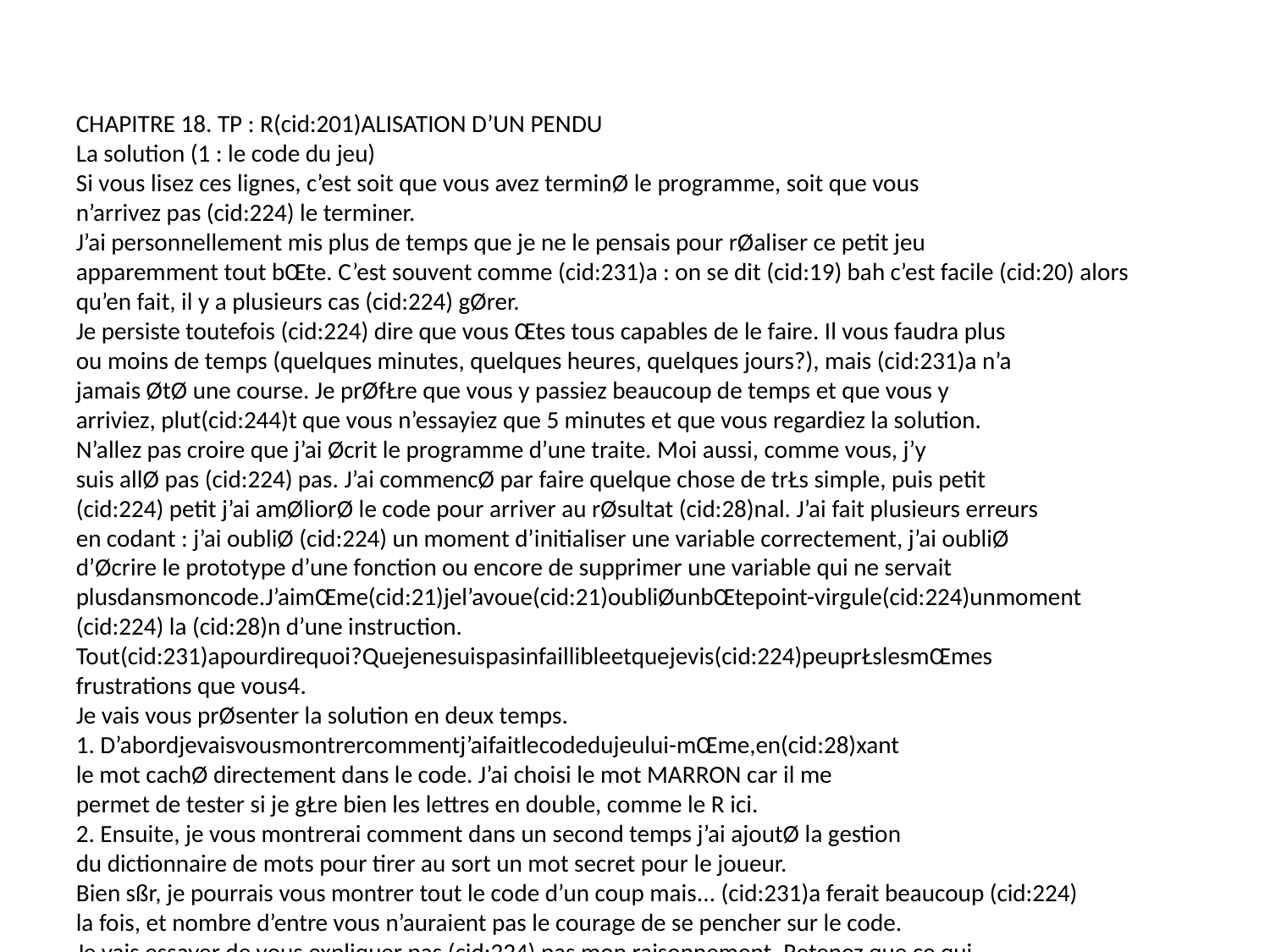

CHAPITRE 18. TP : R(cid:201)ALISATION D’UN PENDU
La solution (1 : le code du jeu)
Si vous lisez ces lignes, c’est soit que vous avez terminØ le programme, soit que vous
n’arrivez pas (cid:224) le terminer.
J’ai personnellement mis plus de temps que je ne le pensais pour rØaliser ce petit jeu
apparemment tout bŒte. C’est souvent comme (cid:231)a : on se dit (cid:19) bah c’est facile (cid:20) alors
qu’en fait, il y a plusieurs cas (cid:224) gØrer.
Je persiste toutefois (cid:224) dire que vous Œtes tous capables de le faire. Il vous faudra plus
ou moins de temps (quelques minutes, quelques heures, quelques jours?), mais (cid:231)a n’a
jamais ØtØ une course. Je prØfŁre que vous y passiez beaucoup de temps et que vous y
arriviez, plut(cid:244)t que vous n’essayiez que 5 minutes et que vous regardiez la solution.
N’allez pas croire que j’ai Øcrit le programme d’une traite. Moi aussi, comme vous, j’y
suis allØ pas (cid:224) pas. J’ai commencØ par faire quelque chose de trŁs simple, puis petit
(cid:224) petit j’ai amØliorØ le code pour arriver au rØsultat (cid:28)nal. J’ai fait plusieurs erreurs
en codant : j’ai oubliØ (cid:224) un moment d’initialiser une variable correctement, j’ai oubliØ
d’Øcrire le prototype d’une fonction ou encore de supprimer une variable qui ne servait
plusdansmoncode.J’aimŒme(cid:21)jel’avoue(cid:21)oubliØunbŒtepoint-virgule(cid:224)unmoment
(cid:224) la (cid:28)n d’une instruction.
Tout(cid:231)apourdirequoi?Quejenesuispasinfaillibleetquejevis(cid:224)peuprŁslesmŒmes
frustrations que vous4.
Je vais vous prØsenter la solution en deux temps.
1. D’abordjevaisvousmontrercommentj’aifaitlecodedujeului-mŒme,en(cid:28)xant
le mot cachØ directement dans le code. J’ai choisi le mot MARRON car il me
permet de tester si je gŁre bien les lettres en double, comme le R ici.
2. Ensuite, je vous montrerai comment dans un second temps j’ai ajoutØ la gestion
du dictionnaire de mots pour tirer au sort un mot secret pour le joueur.
Bien sßr, je pourrais vous montrer tout le code d’un coup mais... (cid:231)a ferait beaucoup (cid:224)
la fois, et nombre d’entre vous n’auraient pas le courage de se pencher sur le code.
Je vais essayer de vous expliquer pas (cid:224) pas mon raisonnement. Retenez que ce qui
compte, ce n’est pas le rØsultat, mais la fa(cid:231)on dont on rØ(cid:29)Øchit.
Analyse de la fonction main
Comme tout le monde le sait, tout commence par un main. On n’oublie pas d’inclure
les bibliothŁques stdio, stdlib et ctype (pour la fonction toupper()) dont on aura
besoin :
#include <stdio.h>
#include <stdlib.h>
4. (cid:19) ESP¨CE DE PROGRAMME DE ***** TU VAS TE METTRE (cid:192) MARCHER, OUI OU
NON!?(cid:20).
256